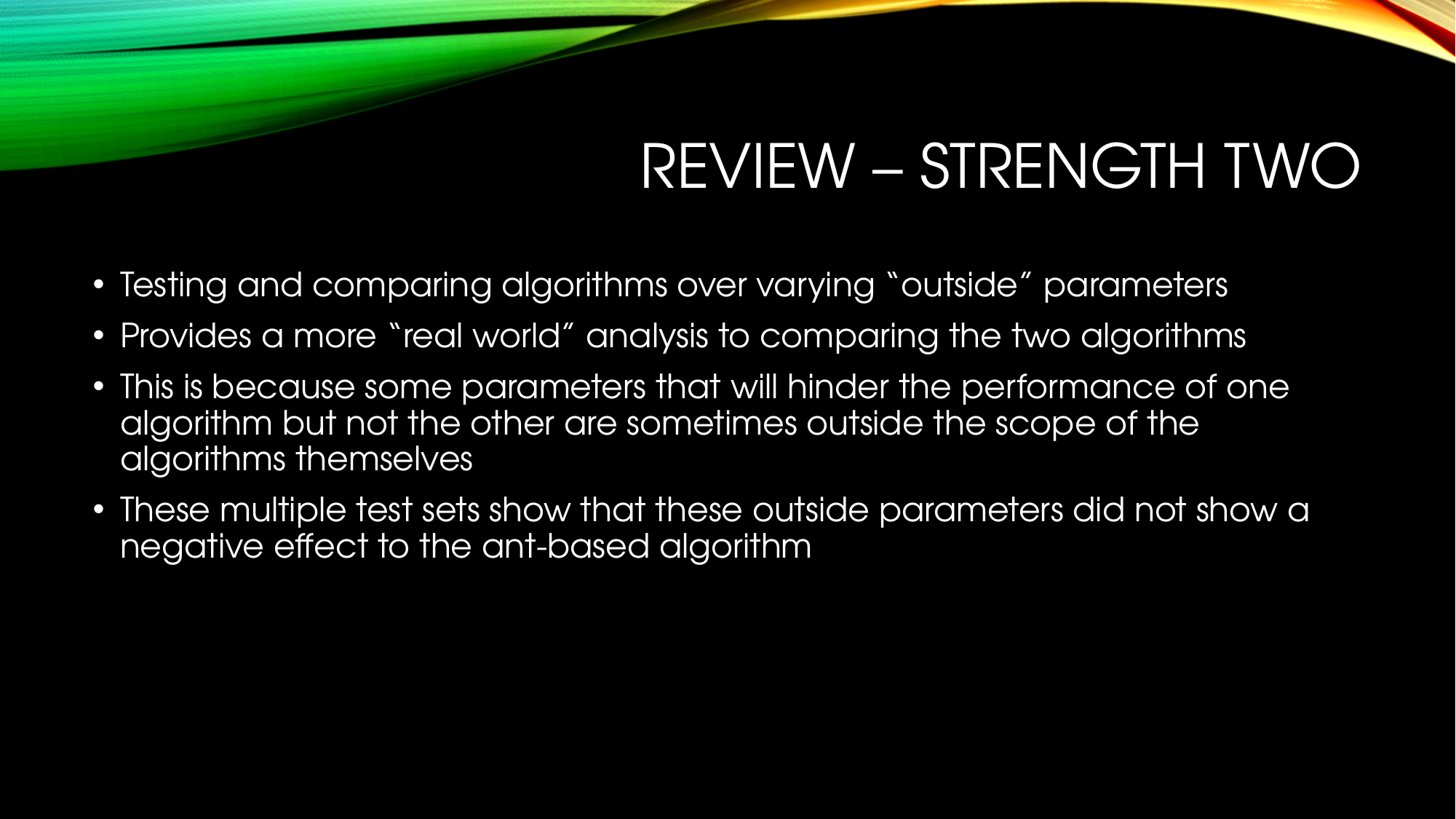

# Review – Strength two
Testing and comparing algorithms over varying “outside” parameters
Provides a more “real world” analysis to comparing the two algorithms
This is because some parameters that will hinder the performance of one algorithm but not the other are sometimes outside the scope of the algorithms themselves
These multiple test sets show that these outside parameters did not show a negative effect to the ant-based algorithm